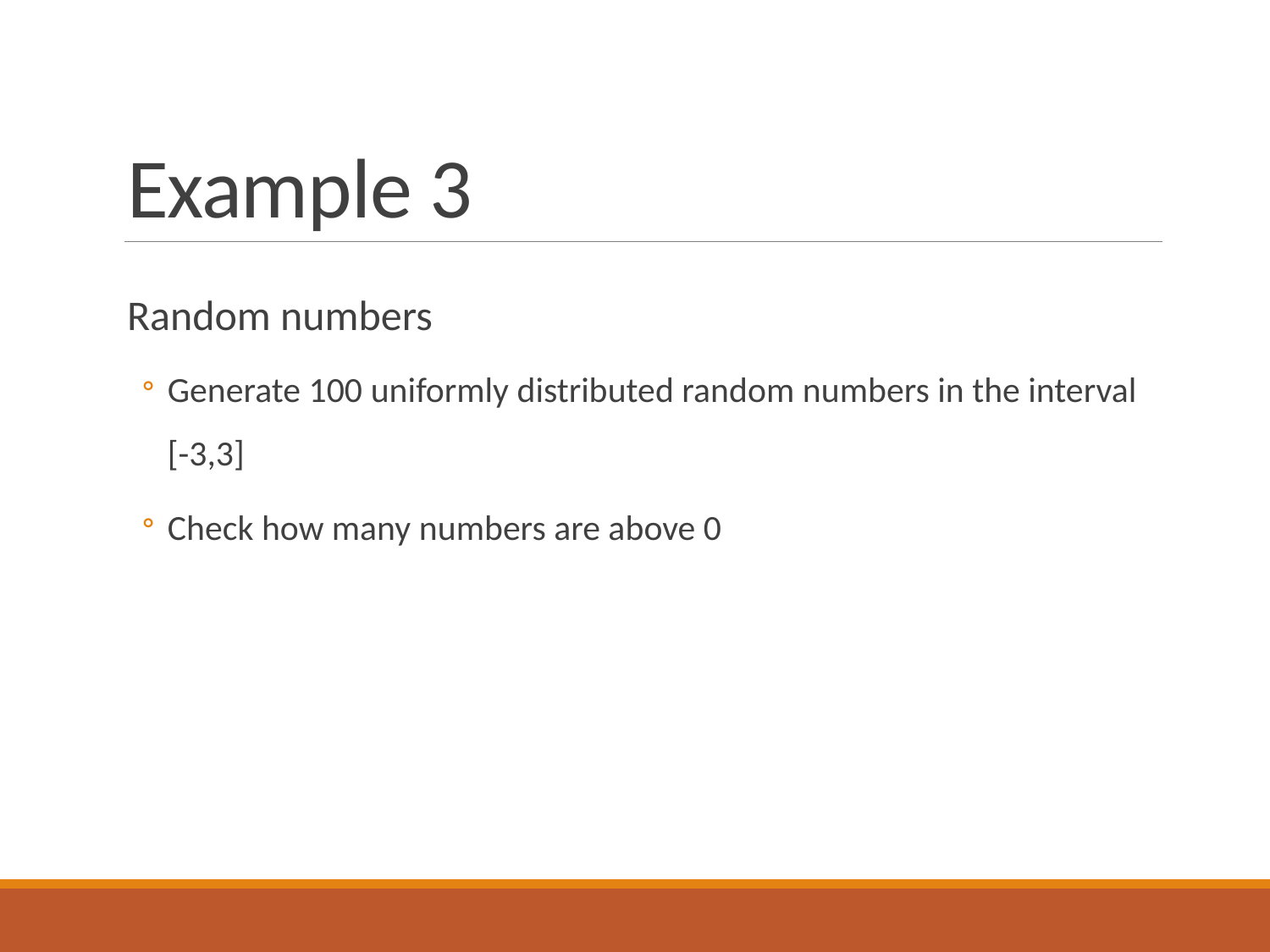

# Example 3
Random numbers
Generate 100 uniformly distributed random numbers in the interval [-3,3]
Check how many numbers are above 0